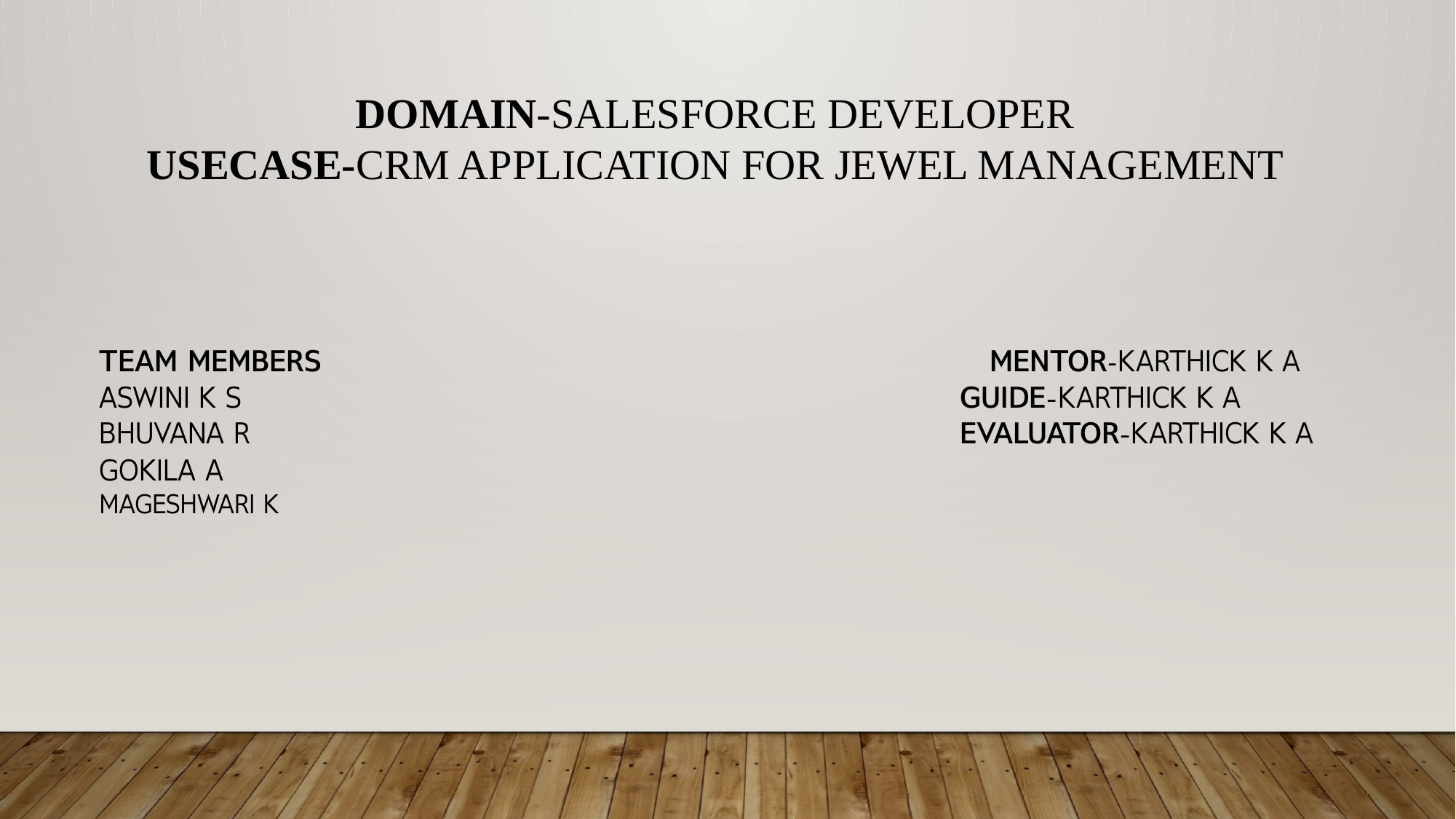

DOMAIN-SALESFORCE DEVELOPER
USECASE-CRM APPLICATION FOR JEWEL MANAGEMENT
TEAM MEMBERS                                                                    MENTOR-KARTHICK K A
ASWINI K S                                                                               GUIDE-KARTHICK K A
BHUVANA R                                                                              EVALUATOR-KARTHICK K A
GOKILA A
MAGESHWARI K